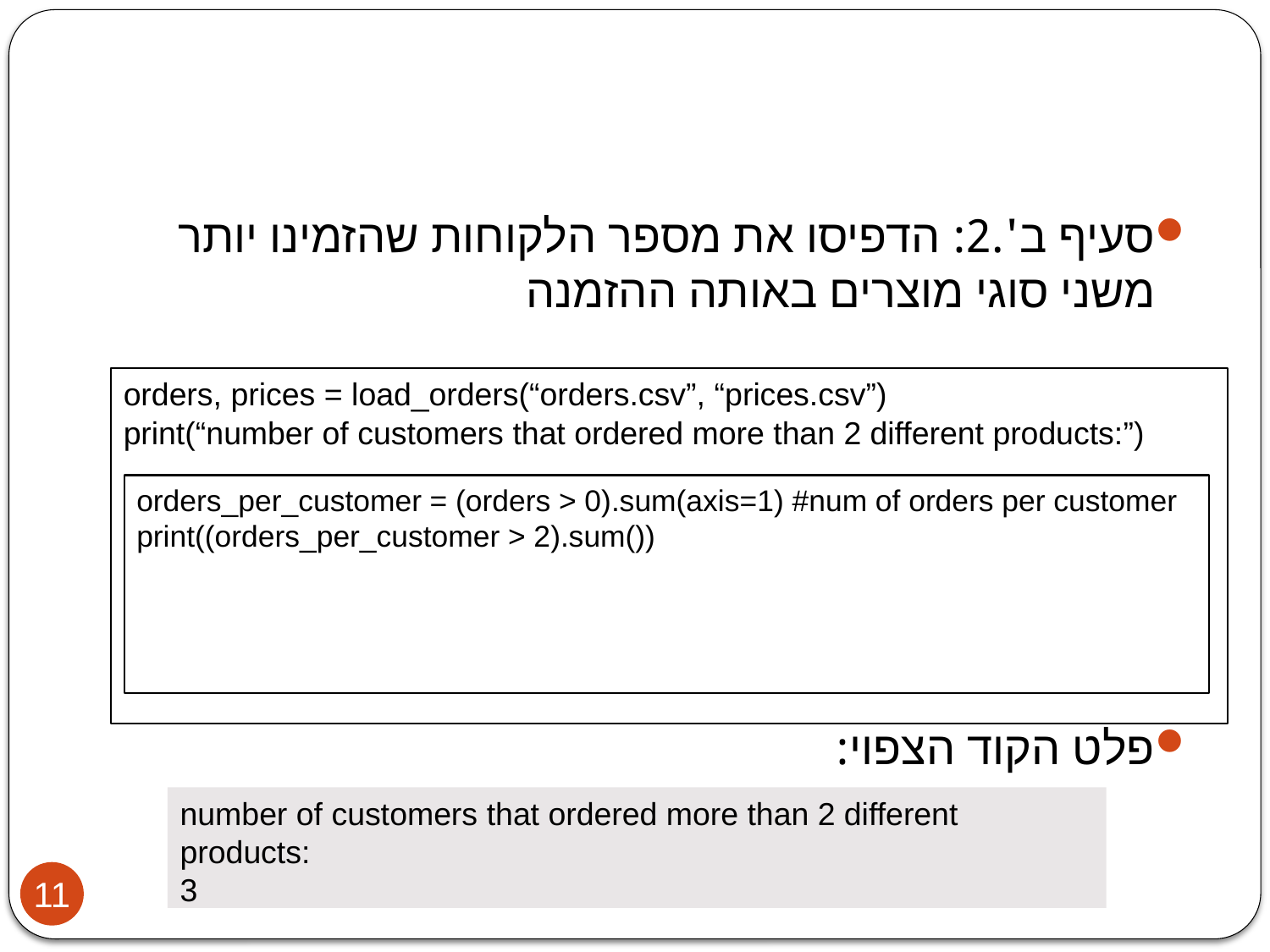

#
סעיף ב'.2: הדפיסו את מספר הלקוחות שהזמינו יותר משני סוגי מוצרים באותה ההזמנה

פלט הקוד הצפוי:

orders, prices = load_orders(“orders.csv”, “prices.csv”)
print(“number of customers that ordered more than 2 different products:”)

orders_per_customer = (orders > 0).sum(axis=1) #num of orders per customer
print((orders_per_customer > 2).sum())
number of customers that ordered more than 2 different products:
3
11